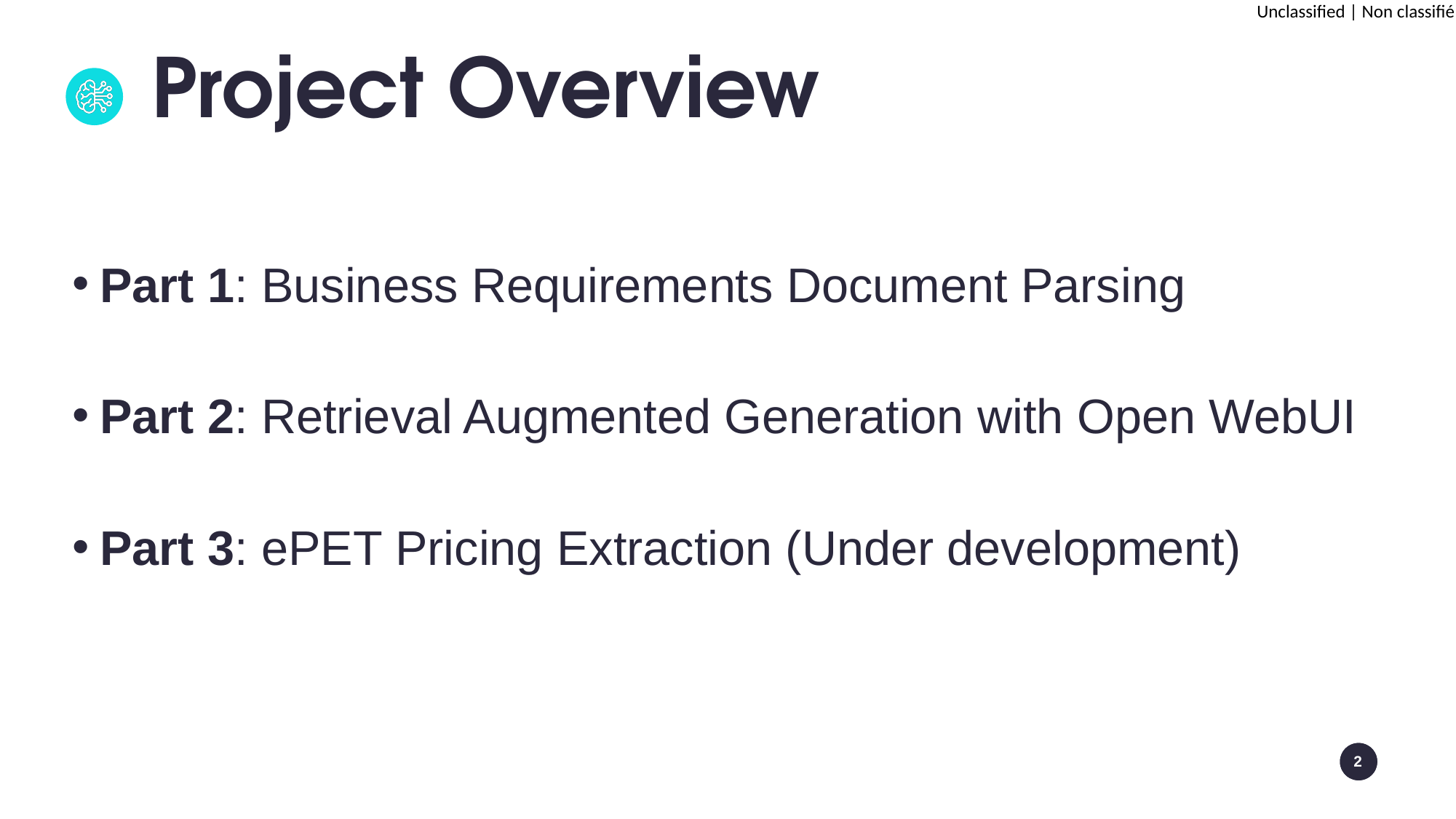

Project Overview
Part 1: Business Requirements Document Parsing
Part 2: Retrieval Augmented Generation with Open WebUI
Part 3: ePET Pricing Extraction (Under development)